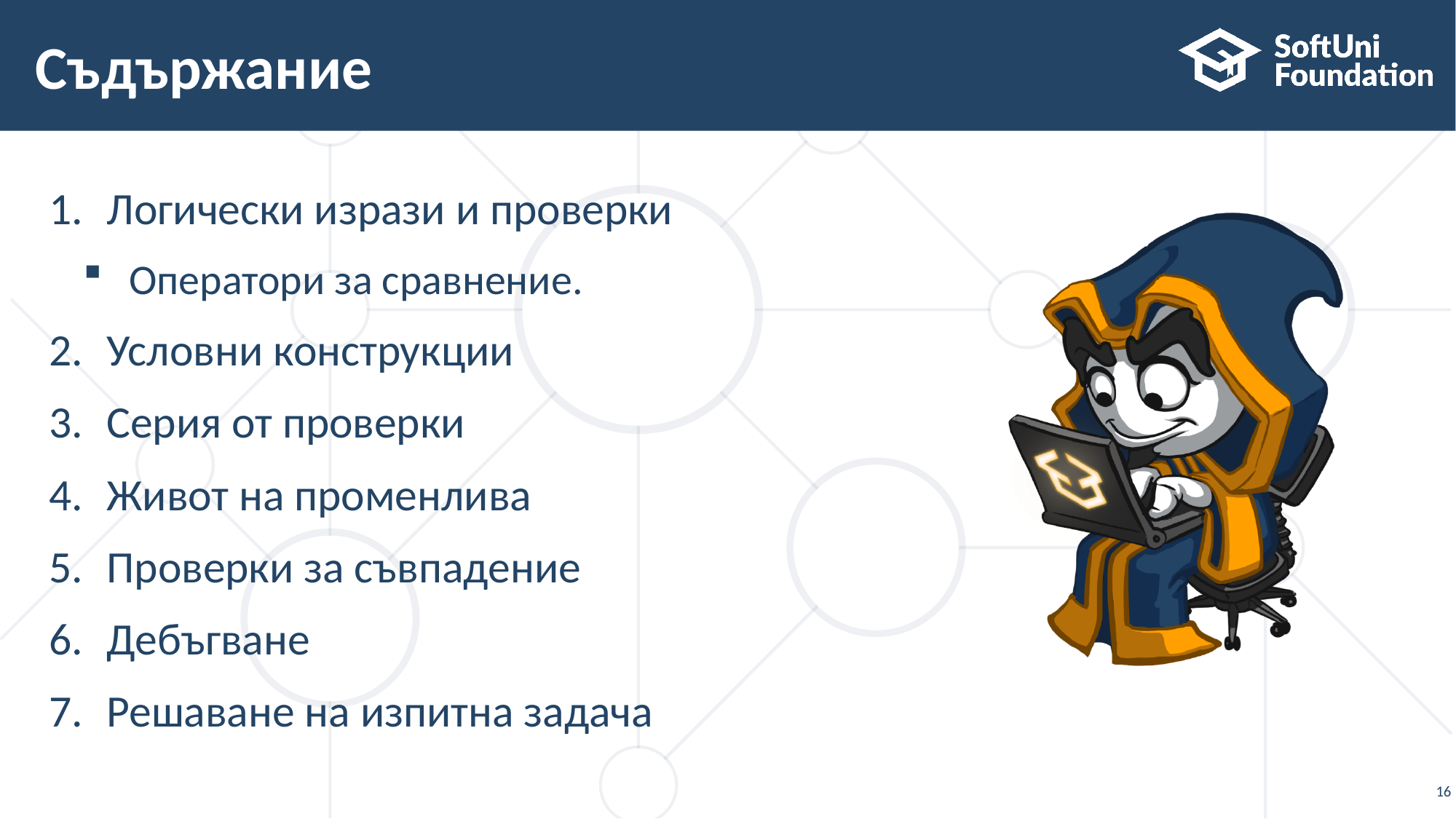

# Съдържание
Логически изрази и проверки
Оператори за сравнение.
Условни конструкции
Серия от проверки
Живот на променлива
Проверки за съвпадение
Дебъгване
Решаване на изпитна задача

16